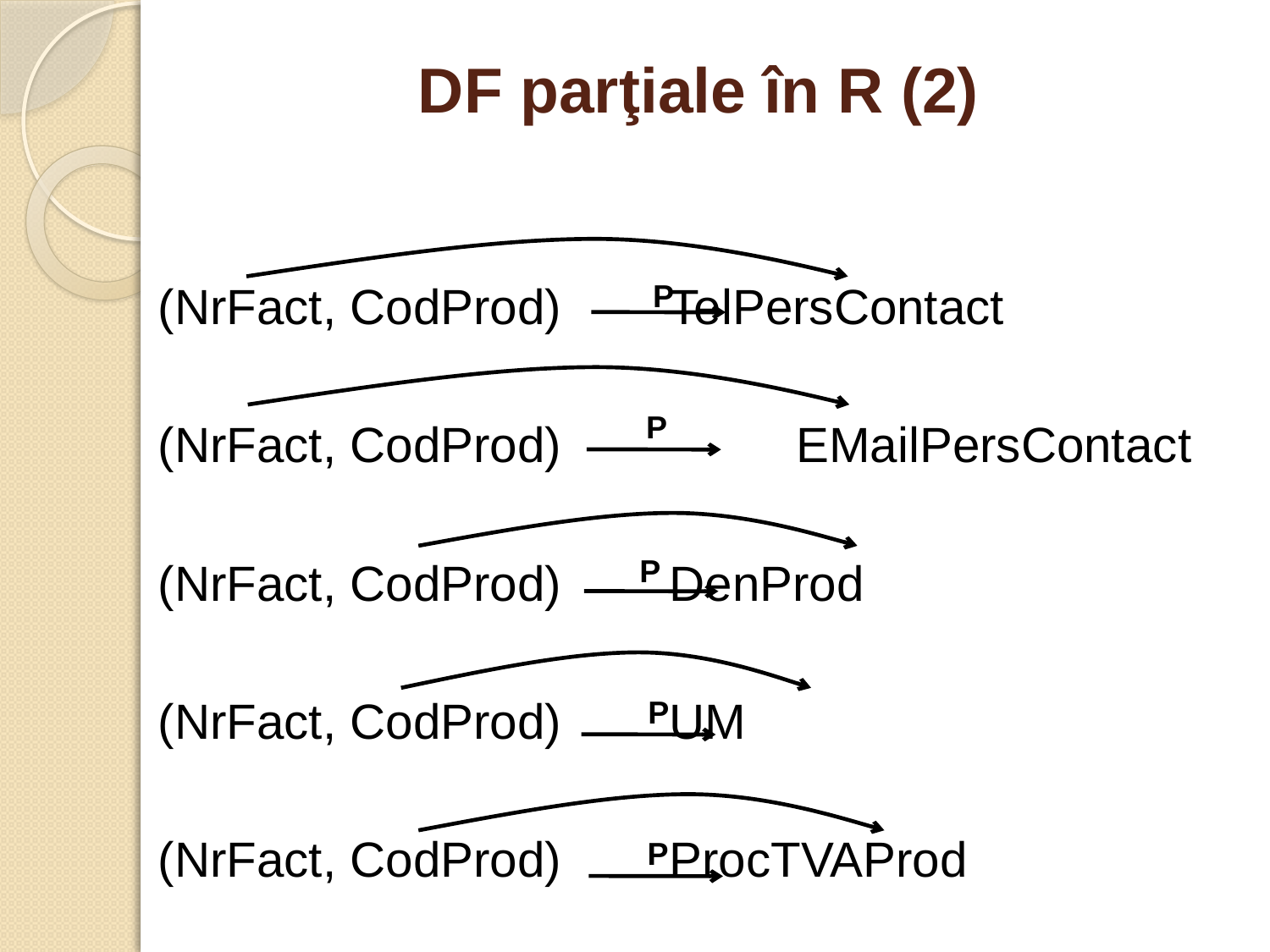

# DF parţiale în R (2)

(NrFact, CodProd) 	      TelPersContact

(NrFact, CodProd)  	      EMailPersContact

(NrFact, CodProd) 	      DenProd

(NrFact, CodProd) 	      UM

(NrFact, CodProd) 	      ProcTVAProd
P

P

P

P

P